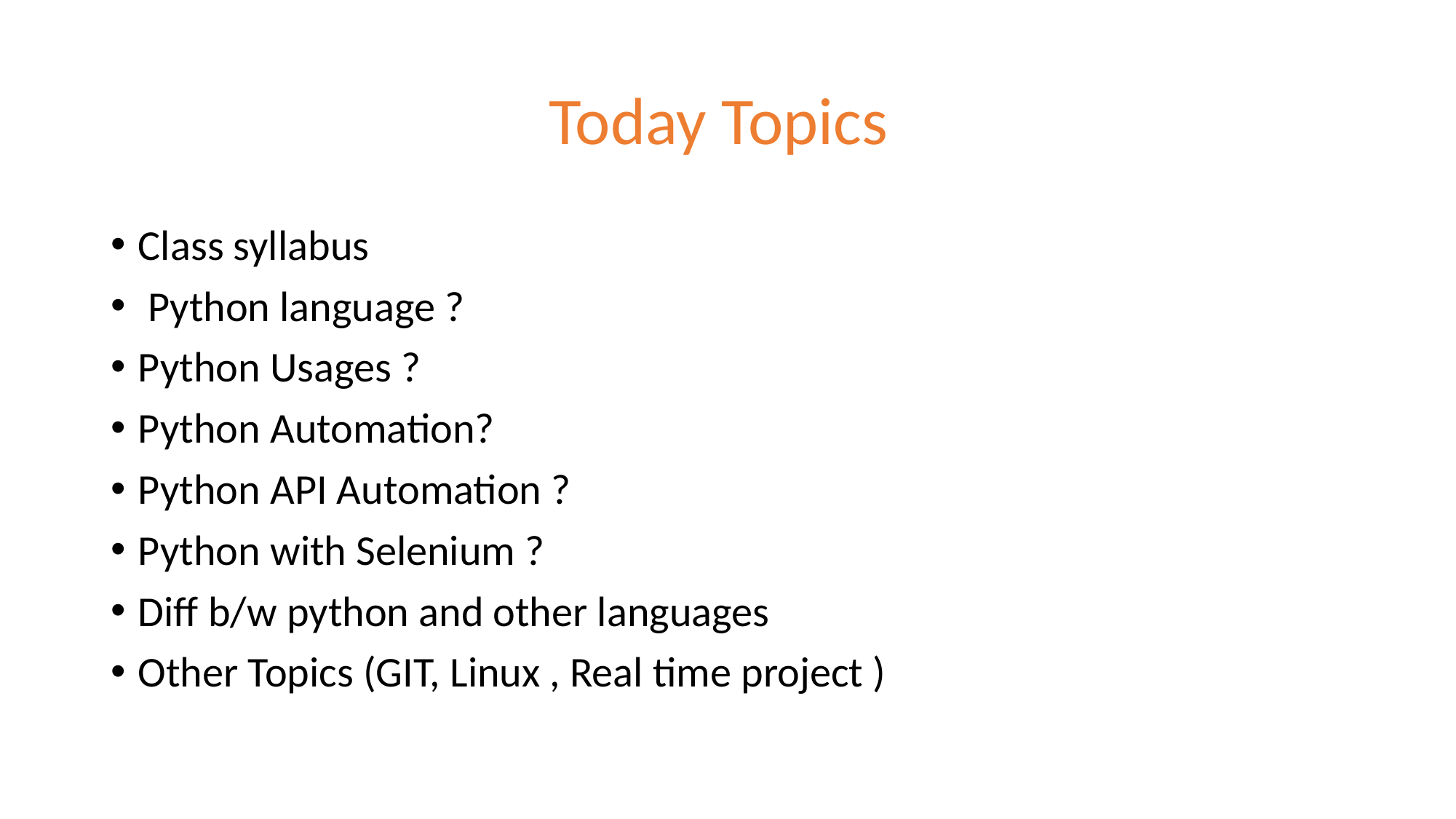

# Today Topics
Class syllabus
 Python language ?
Python Usages ?
Python Automation?
Python API Automation ?
Python with Selenium ?
Diff b/w python and other languages
Other Topics (GIT, Linux , Real time project )